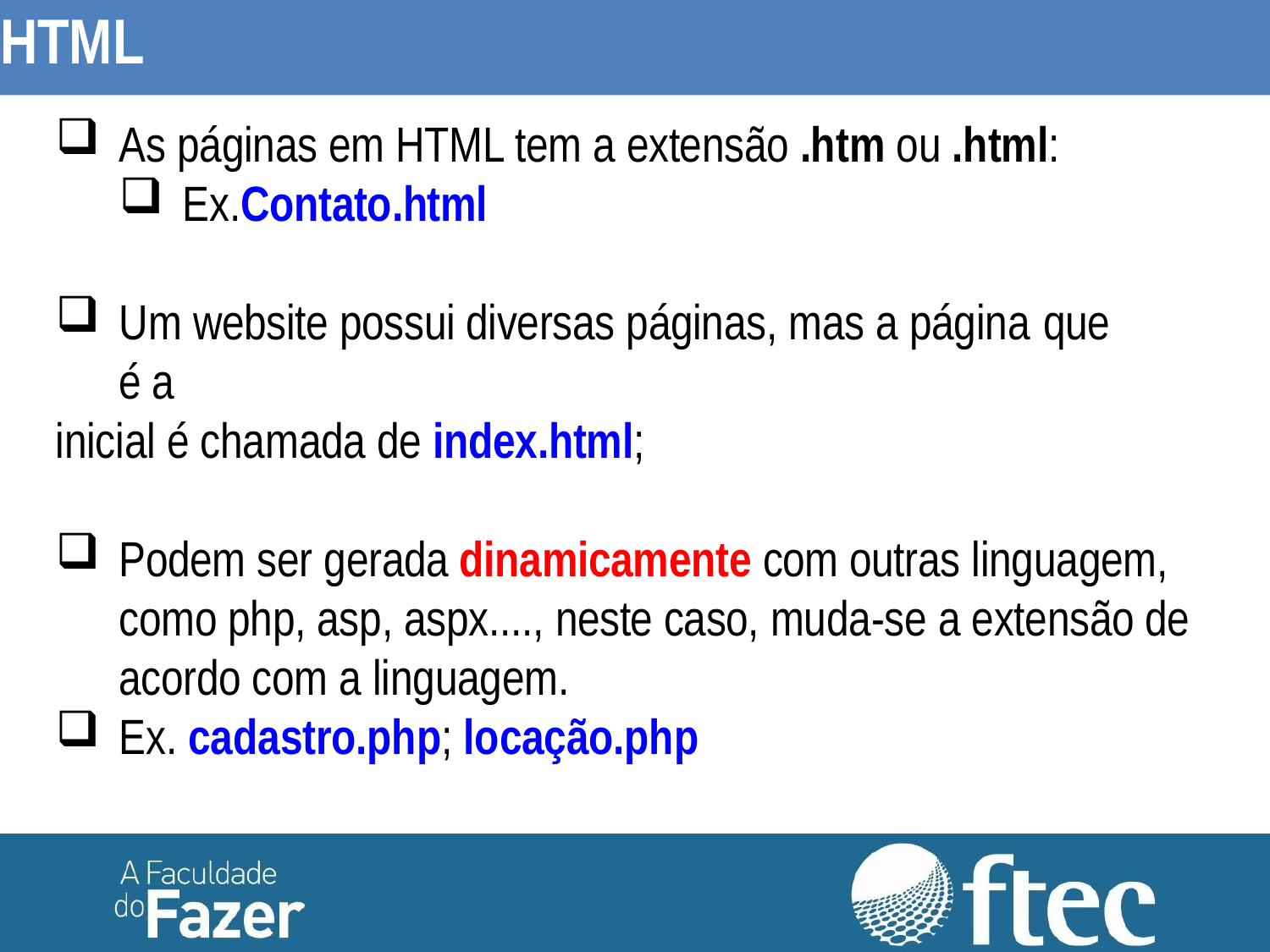

HTML
As páginas em HTML tem a extensão .htm ou .html:
Ex.Contato.html

Um website possui diversas páginas, mas a página que é a
inicial é chamada de index.html;

Podem ser gerada dinamicamente com outras linguagem,  como php, asp, aspx...., neste caso, muda-se a extensão de  acordo com a linguagem.
Ex. cadastro.php; locação.php